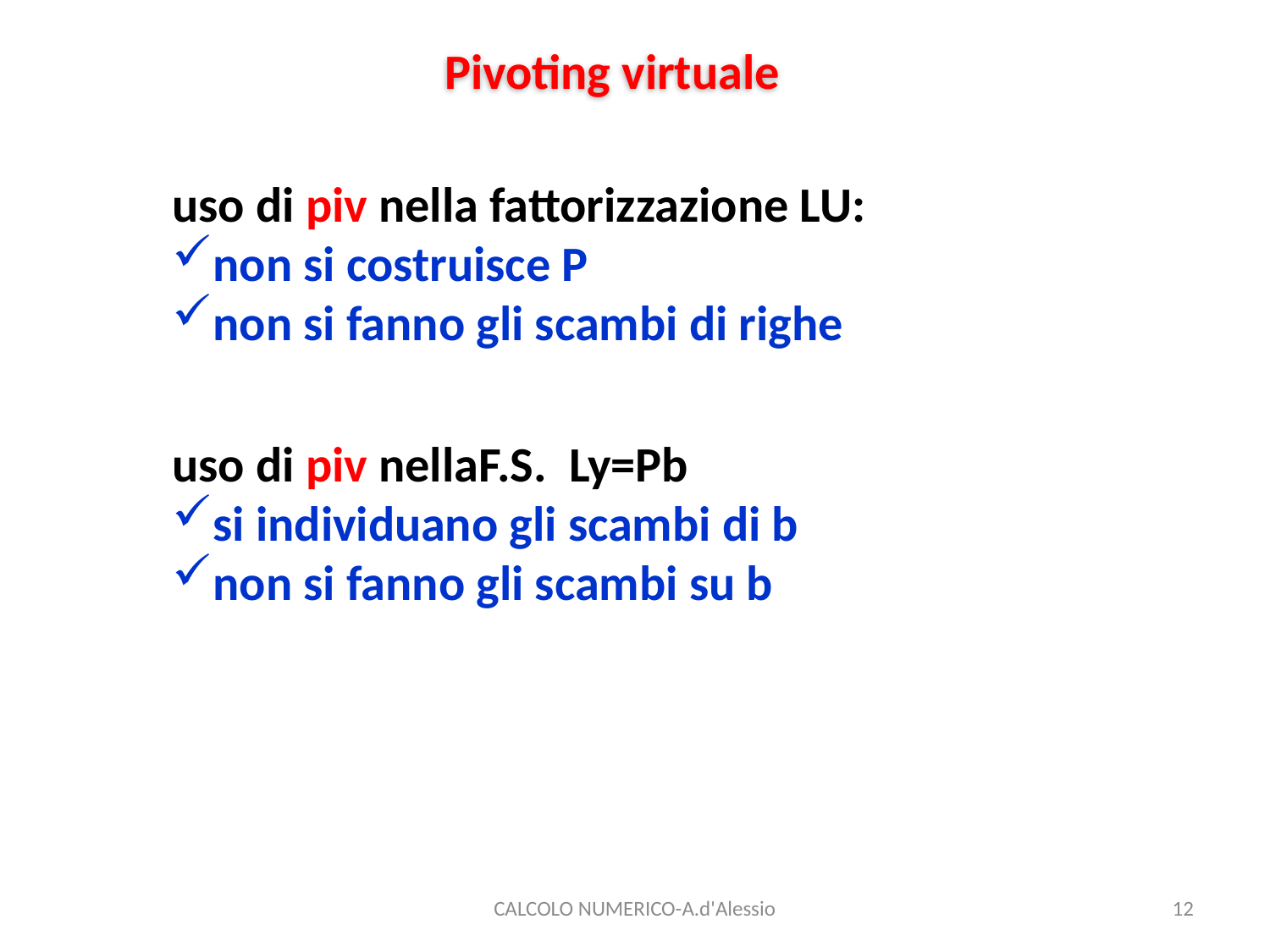

Pivoting virtuale
uso di piv nella fattorizzazione LU:
non si costruisce P
non si fanno gli scambi di righe
uso di piv nellaF.S.  Ly=Pb
si individuano gli scambi di b
non si fanno gli scambi su b

CALCOLO NUMERICO-A.d'Alessio
12